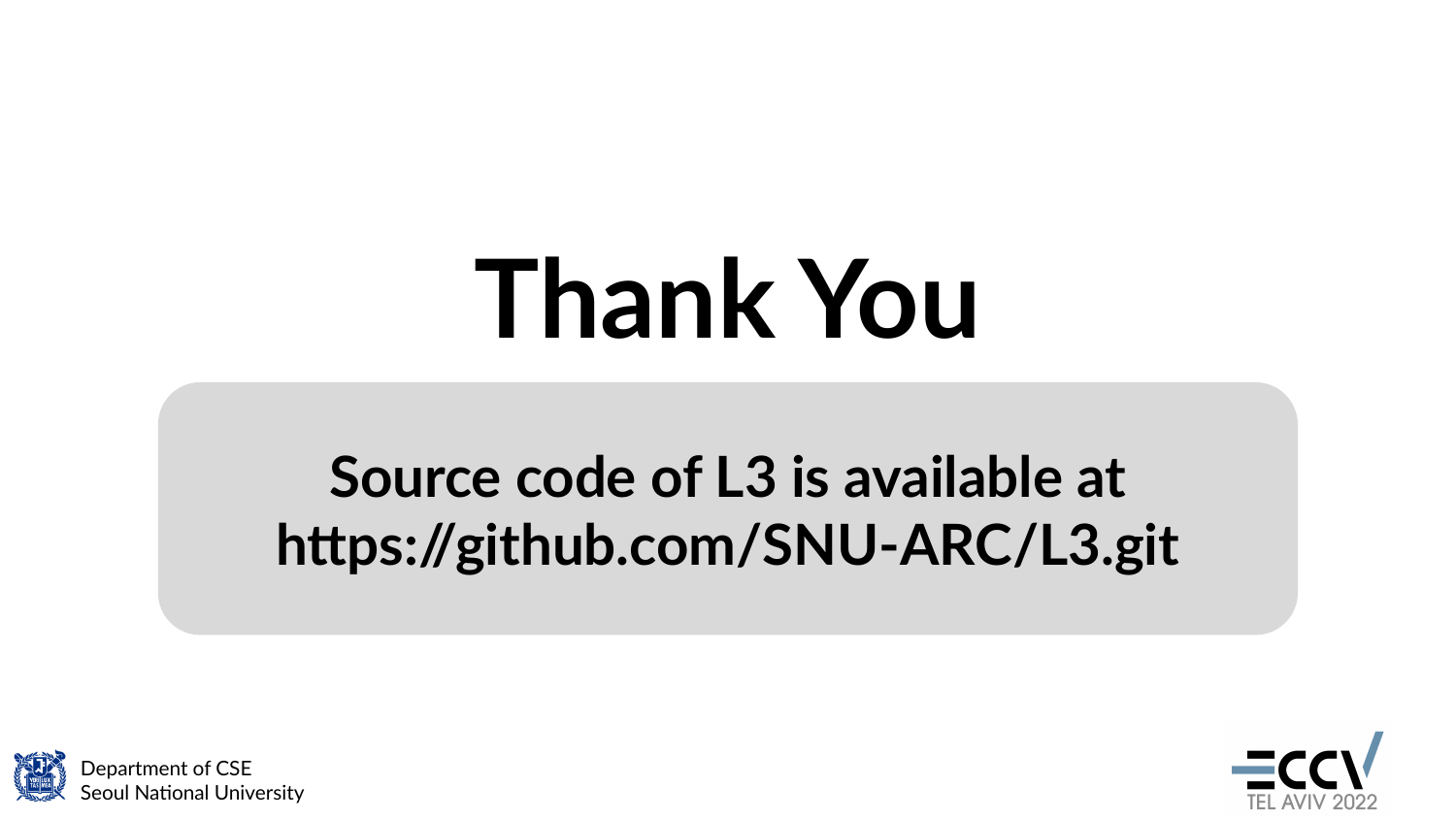

Thank You
Source code of L3 is available at
https://github.com/SNU-ARC/L3.git